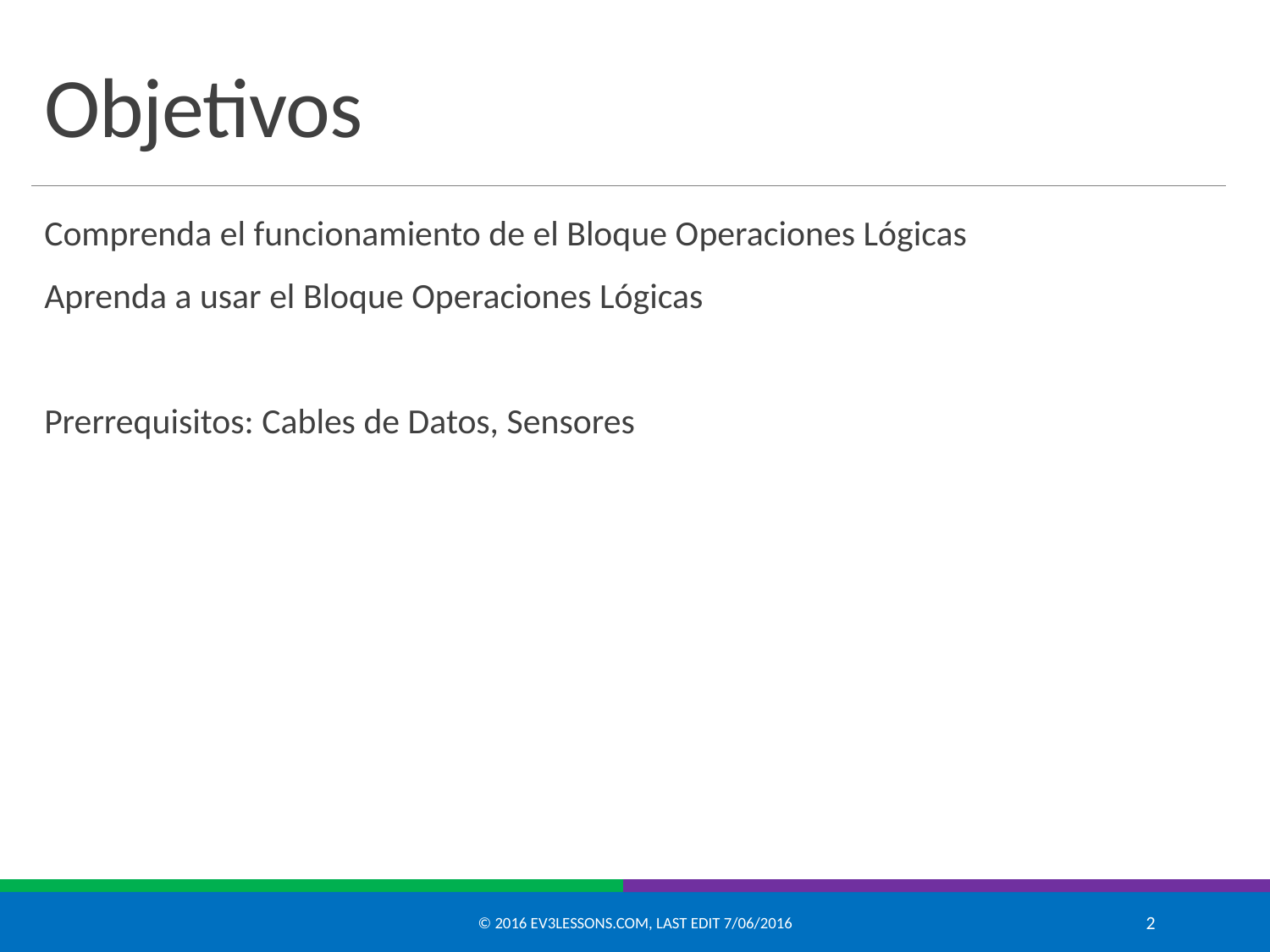

# Objetivos
Comprenda el funcionamiento de el Bloque Operaciones Lógicas
Aprenda a usar el Bloque Operaciones Lógicas

Prerrequisitos: Cables de Datos, Sensores
© 2016 EV3Lessons.com, Last edit 7/06/2016
2